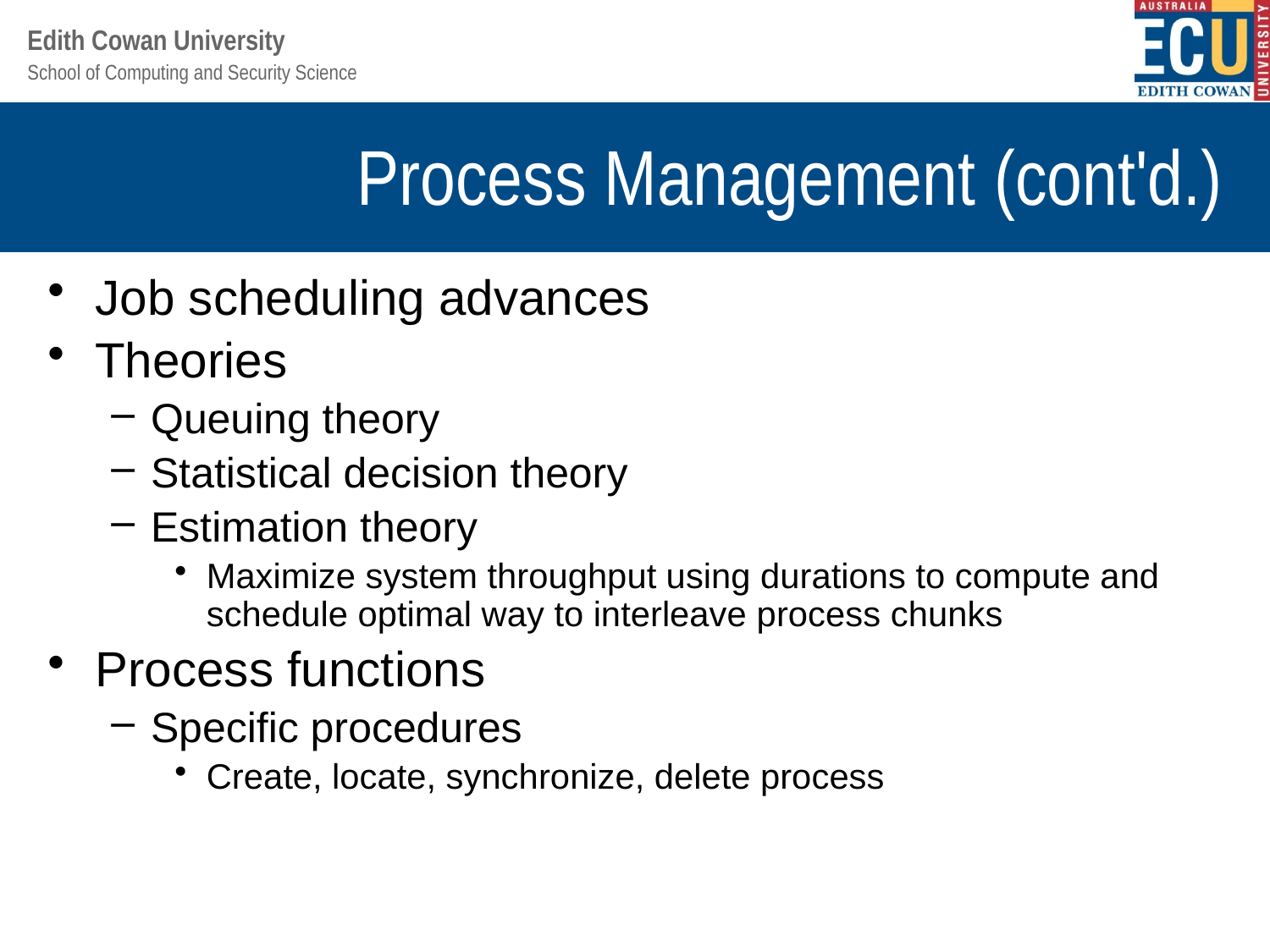

# Process Management (cont'd.)
Job scheduling advances
Theories
Queuing theory
Statistical decision theory
Estimation theory
Maximize system throughput using durations to compute and schedule optimal way to interleave process chunks
Process functions
Specific procedures
Create, locate, synchronize, delete process